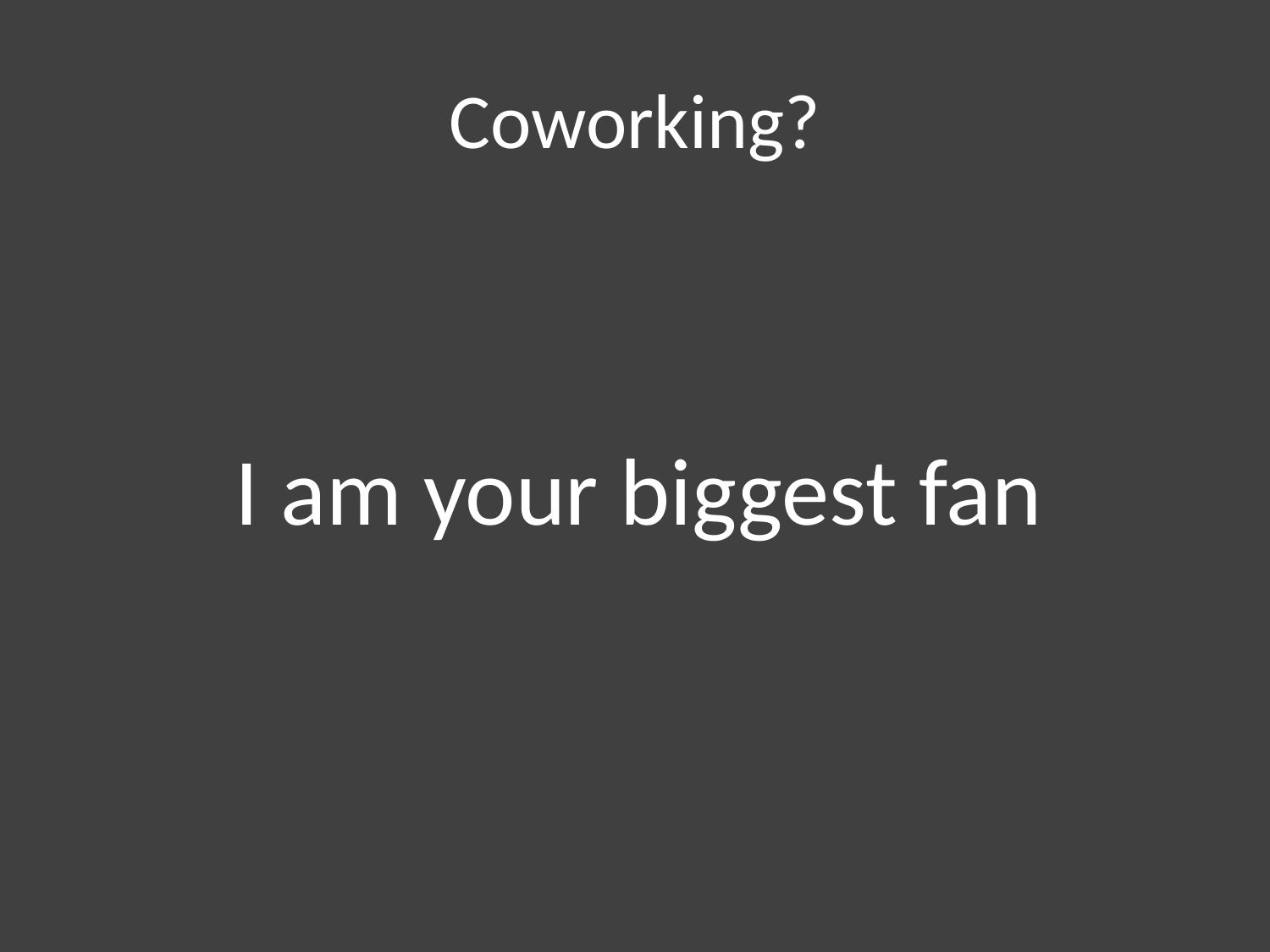

# Coworking?
I am your biggest fan